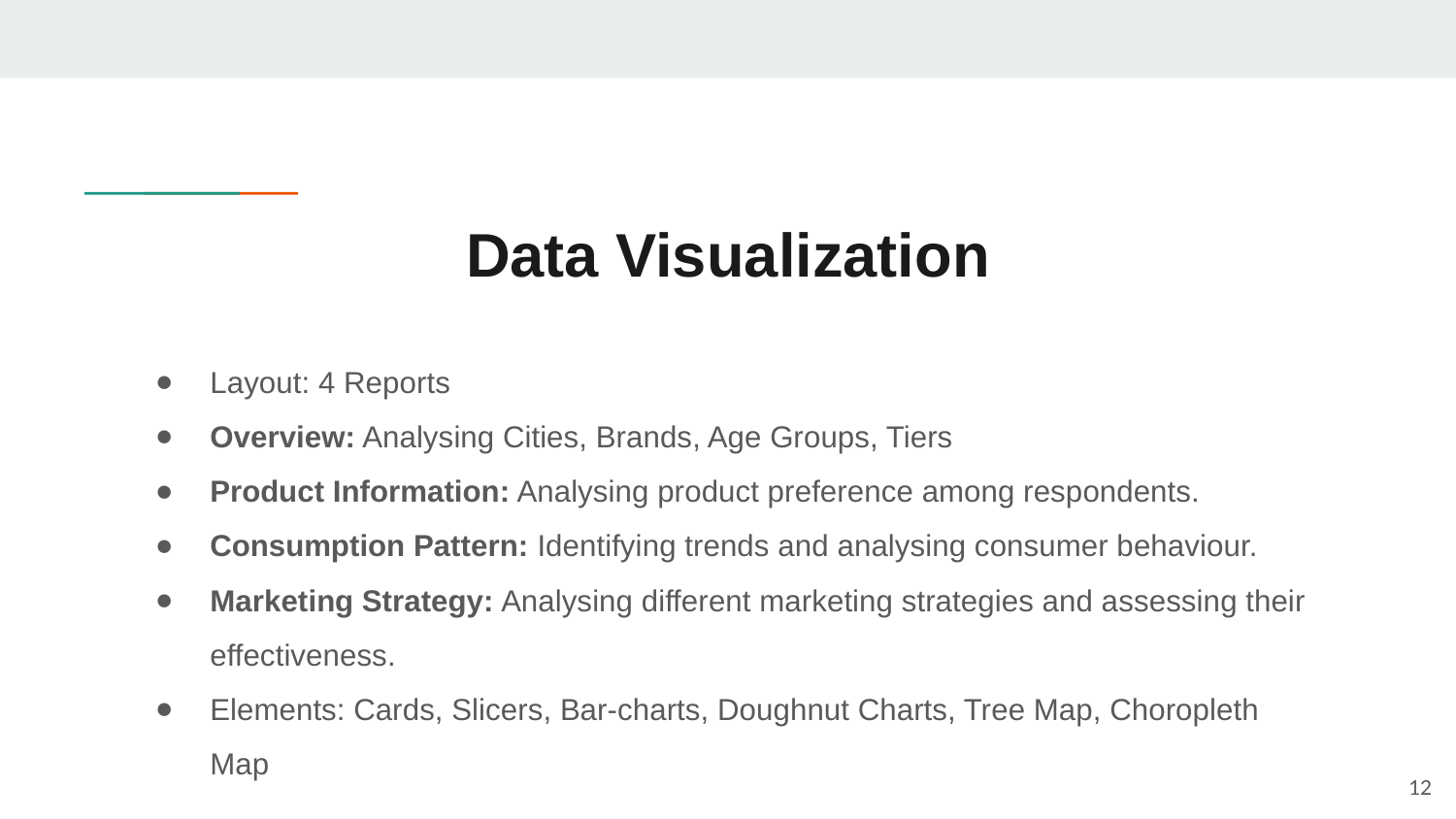

# Data Visualization
Layout: 4 Reports
Overview: Analysing Cities, Brands, Age Groups, Tiers
Product Information: Analysing product preference among respondents.
Consumption Pattern: Identifying trends and analysing consumer behaviour.
Marketing Strategy: Analysing different marketing strategies and assessing their effectiveness.
Elements: Cards, Slicers, Bar-charts, Doughnut Charts, Tree Map, Choropleth Map

12